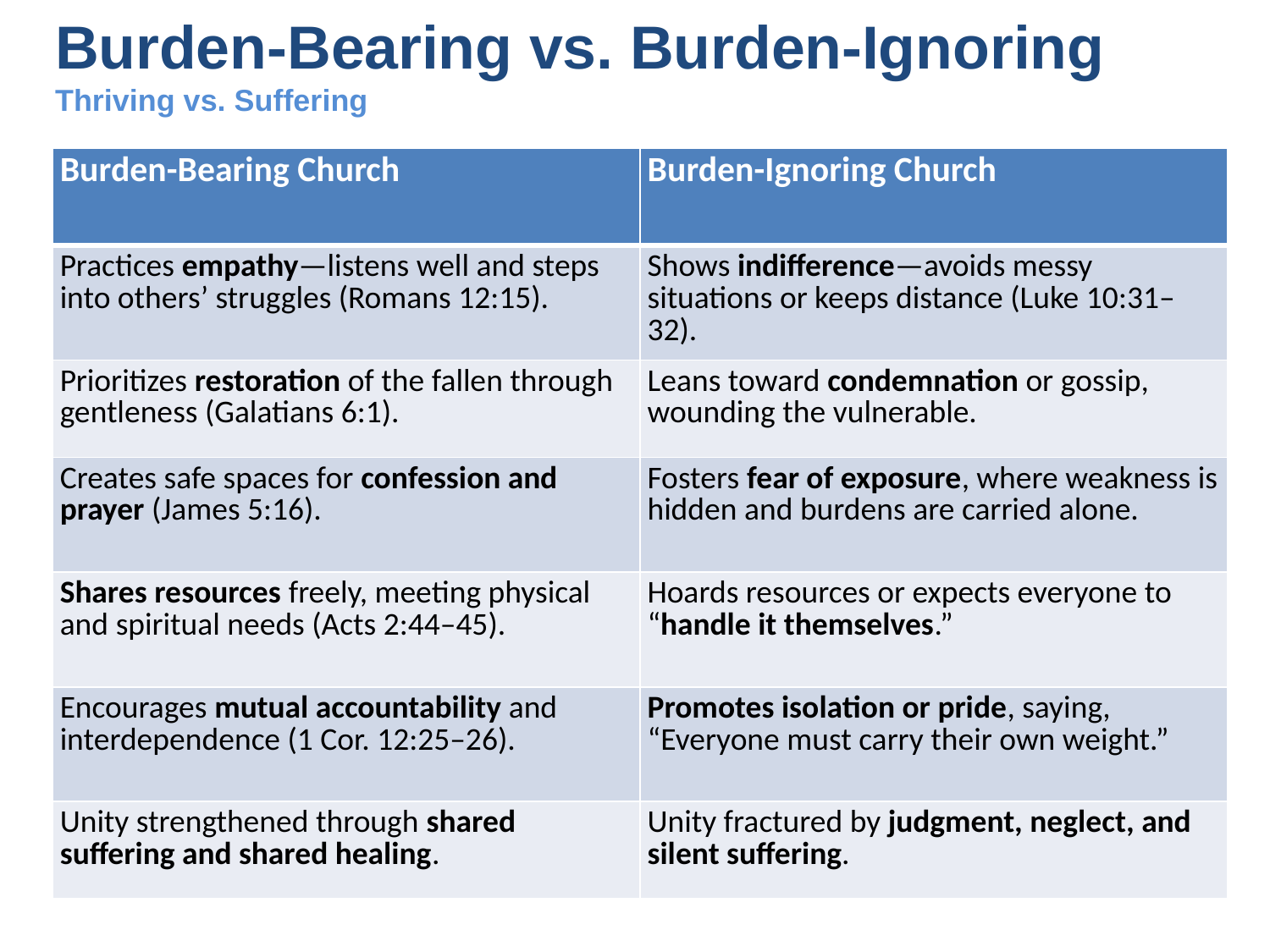

# Burden-Bearing vs. Burden-Ignoring Thriving vs. Suffering
| Burden-Bearing Church | Burden-Ignoring Church |
| --- | --- |
| Practices empathy—listens well and steps into others’ struggles (Romans 12:15). | Shows indifference—avoids messy situations or keeps distance (Luke 10:31–32). |
| Prioritizes restoration of the fallen through gentleness (Galatians 6:1). | Leans toward condemnation or gossip, wounding the vulnerable. |
| Creates safe spaces for confession and prayer (James 5:16). | Fosters fear of exposure, where weakness is hidden and burdens are carried alone. |
| Shares resources freely, meeting physical and spiritual needs (Acts 2:44–45). | Hoards resources or expects everyone to “handle it themselves.” |
| Encourages mutual accountability and interdependence (1 Cor. 12:25–26). | Promotes isolation or pride, saying, “Everyone must carry their own weight.” |
| Unity strengthened through shared suffering and shared healing. | Unity fractured by judgment, neglect, and silent suffering. |